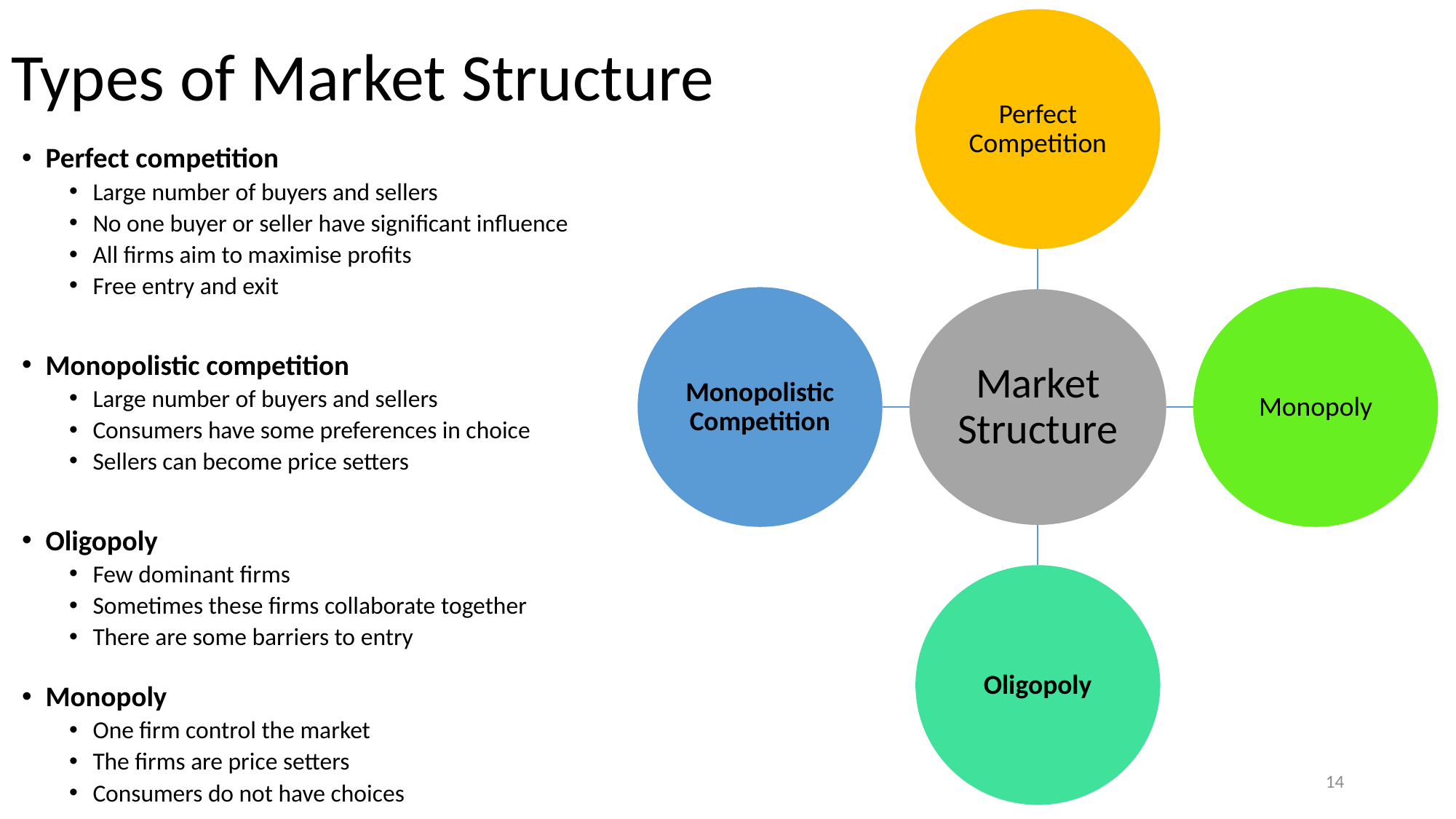

# Types of Market Structure
Market Structure

Perfect Competition

Monopoly

Oligopoly

Monopolistic Competition
Perfect competition
Large number of buyers and sellers
No one buyer or seller have significant influence
All firms aim to maximise profits
Free entry and exit

Monopolistic competition
Large number of buyers and sellers
Consumers have some preferences in choice
Sellers can become price setters

Oligopoly
Few dominant firms
Sometimes these firms collaborate together
There are some barriers to entry

Monopoly
One firm control the market
The firms are price setters
Consumers do not have choices

14